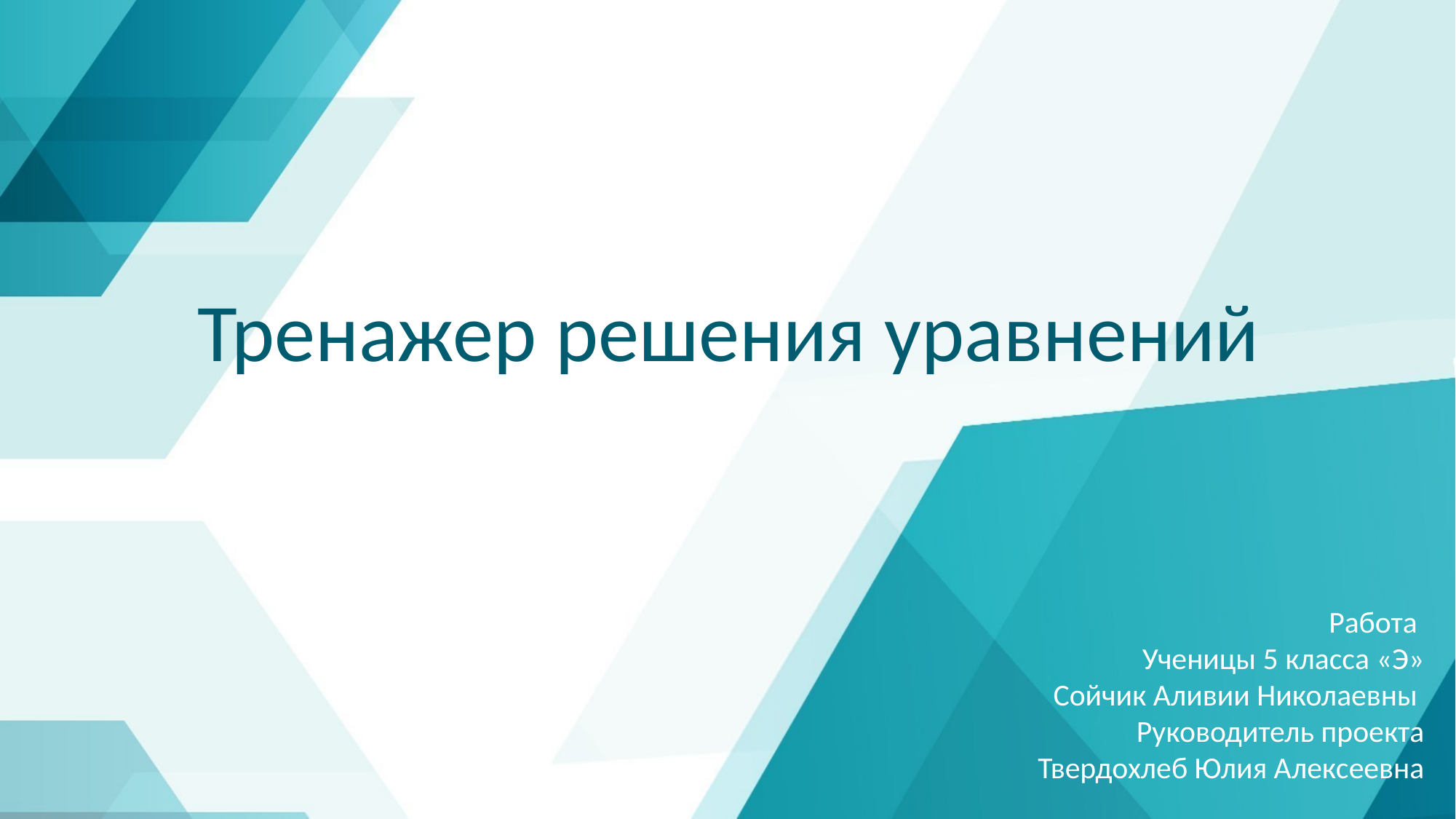

Тренажер решения уравнений
Работа
Ученицы 5 класса «Э»
Сойчик Аливии Николаевны
Руководитель проекта
Твердохлеб Юлия Алексеевна